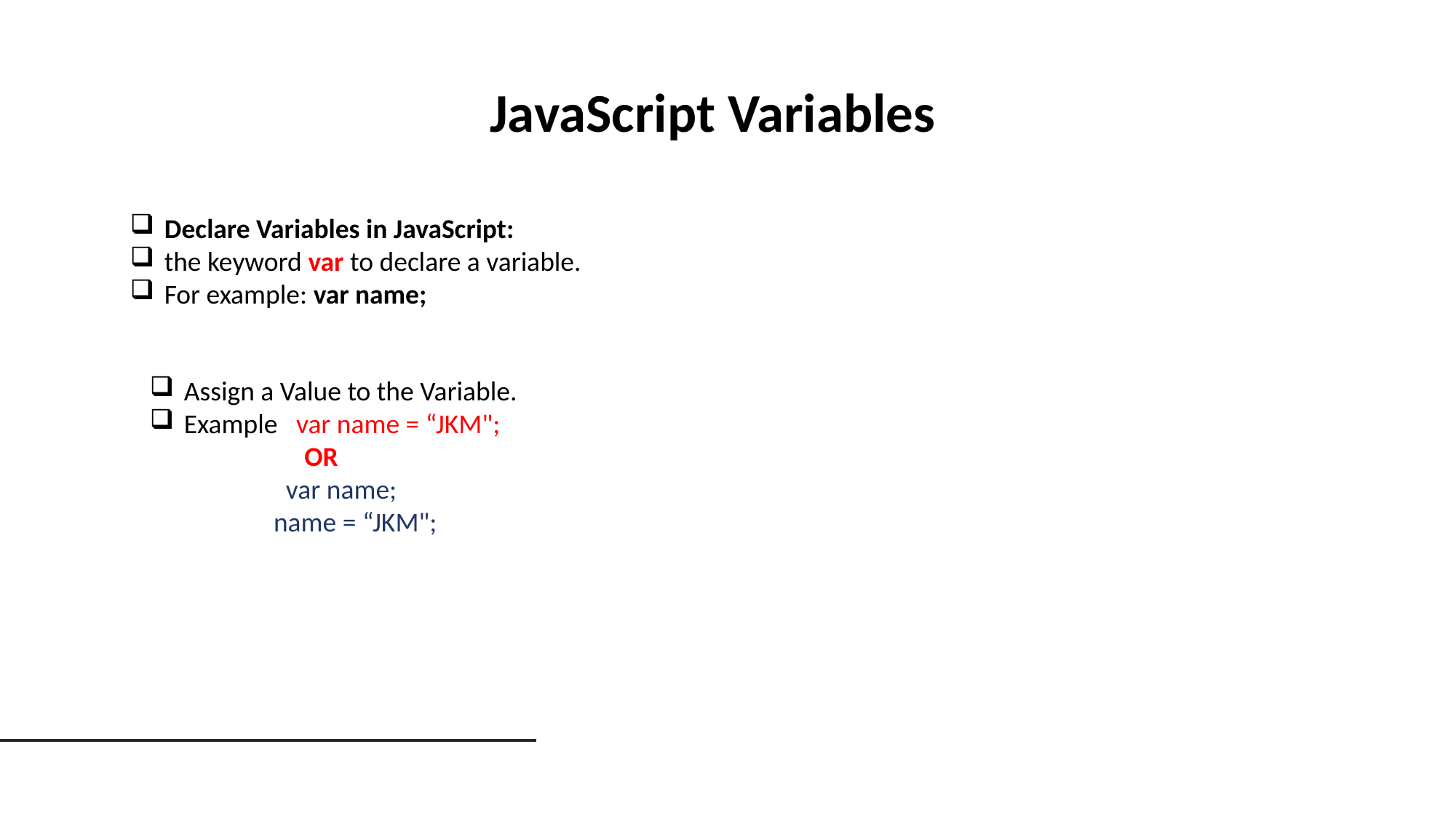

JavaScript Variables
Declare Variables in JavaScript:
the keyword var to declare a variable.
For example: var name;
Assign a Value to the Variable.
Example   var name = “JKM";
                         OR
                      var name;
                    name = “JKM";